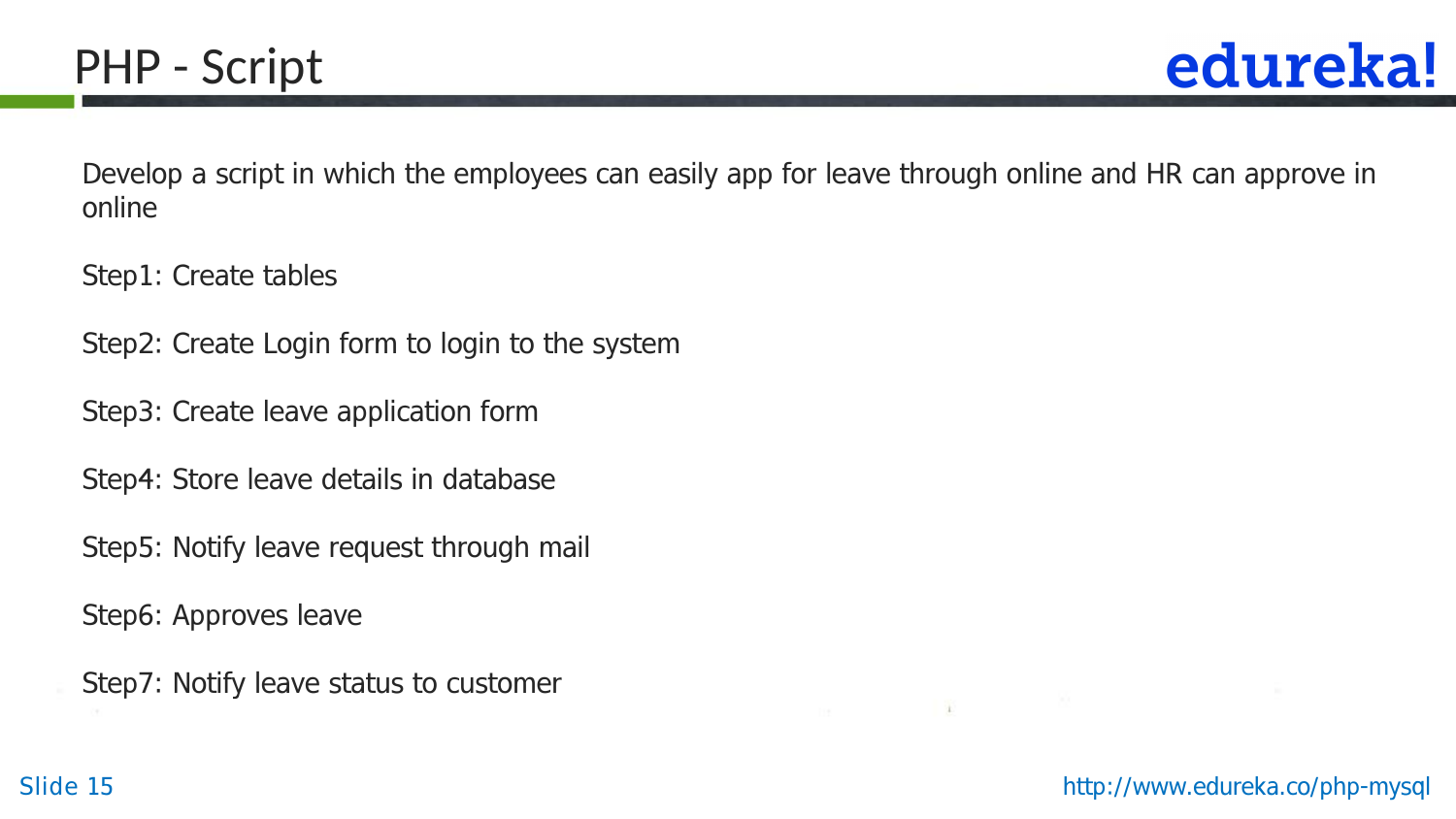

PHP - Script
Develop a script in which the employees can easily app for leave through online and HR can approve in online

Step1: Create tables

Step2: Create Login form to login to the system

Step3: Create leave application form

Step4: Store leave details in database

Step5: Notify leave request through mail

Step6: Approves leave

Step7: Notify leave status to customer